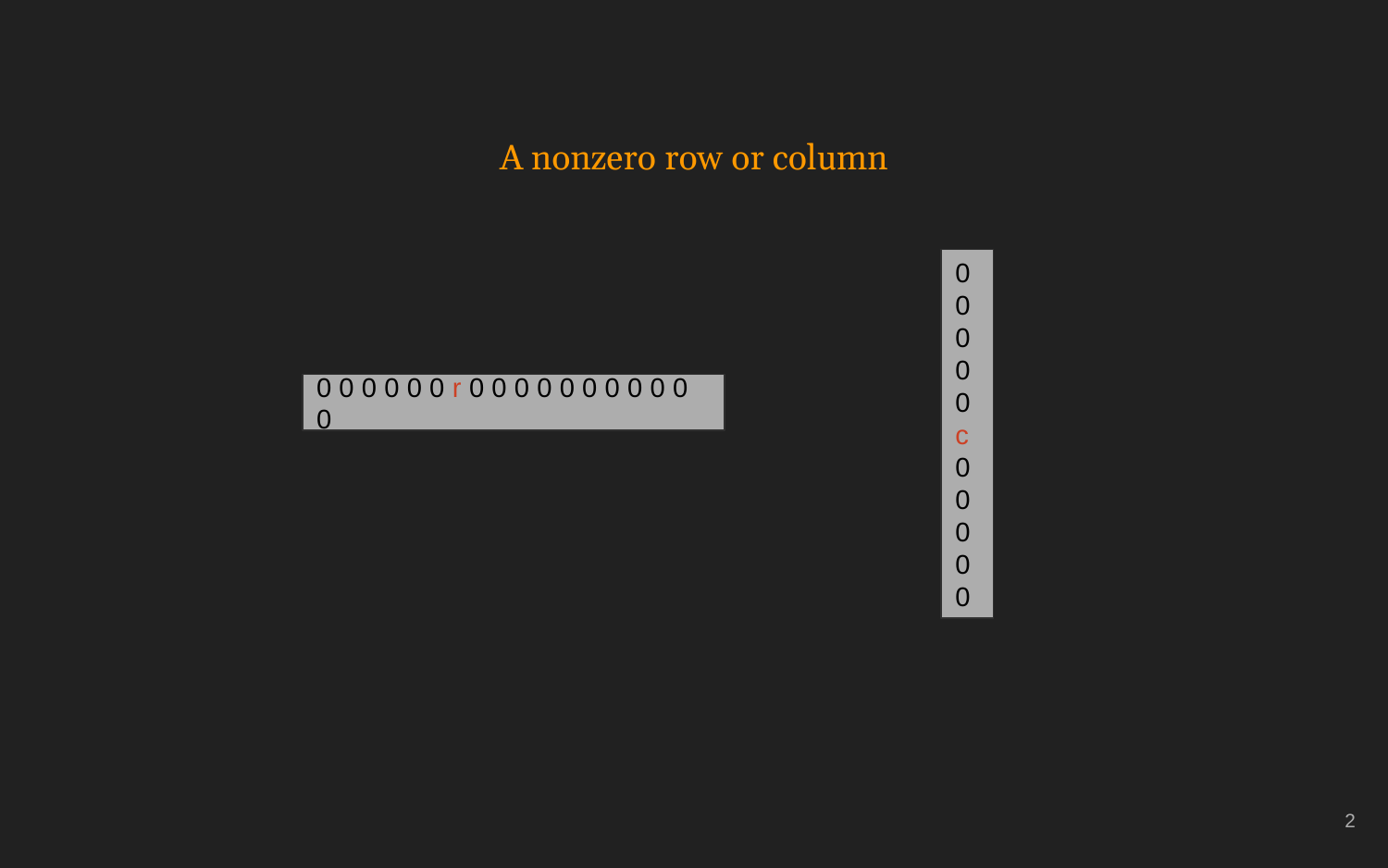

A nonzero row or column
0
0
0
0
0
c00000
0 0 0 0 0 0 r 0 0 0 0 0 0 0 0 0 0 0
2